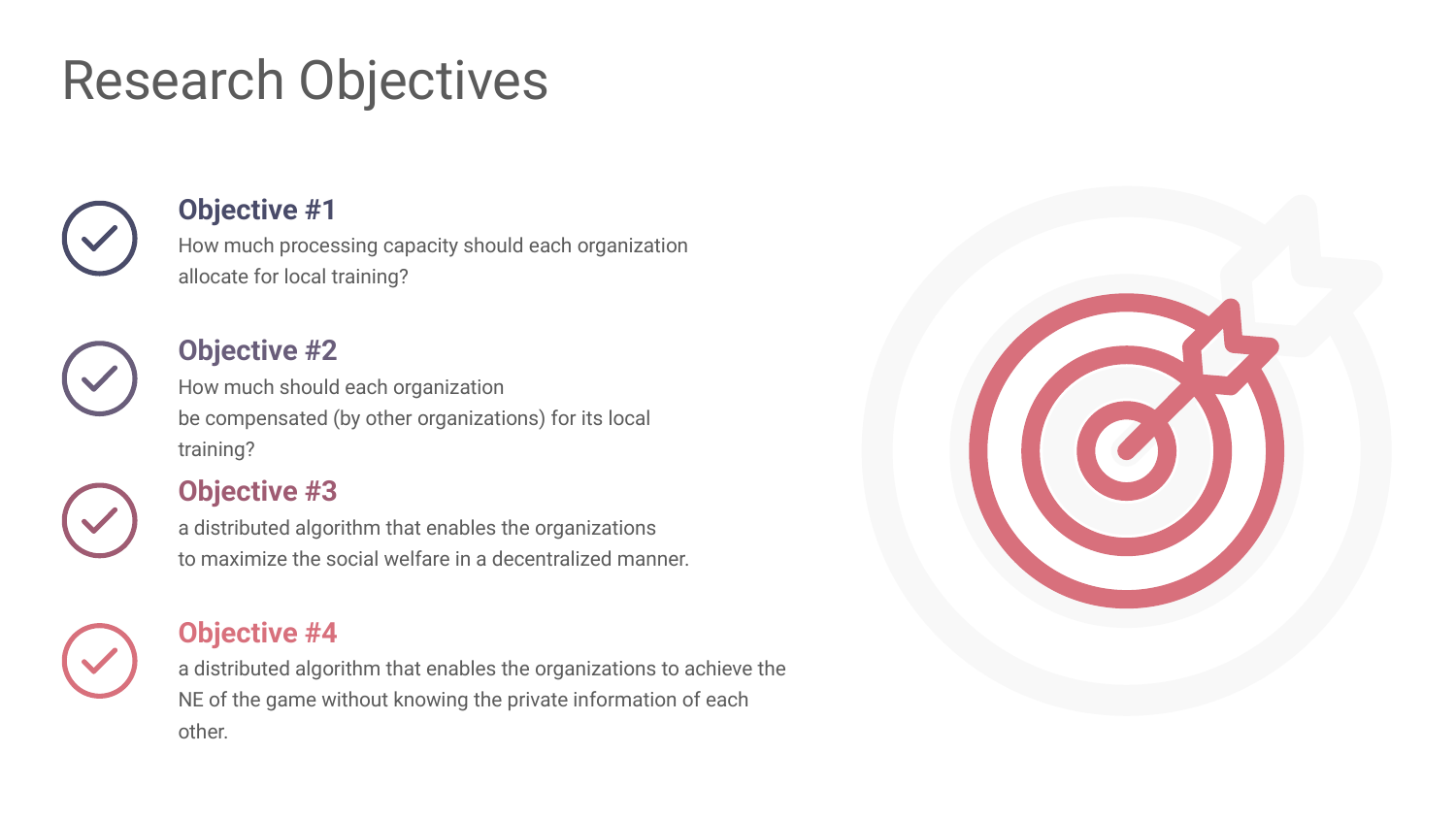

# Research Objectives
Objective #1
How much processing capacity should each organization
allocate for local training?

Objective #2
How much should each organization
be compensated (by other organizations) for its local
training?

Objective #3
a distributed algorithm that enables the organizations
to maximize the social welfare in a decentralized manner.

Objective #4
a distributed algorithm that enables the organizations to achieve the NE of the game without knowing the private information of each
other.